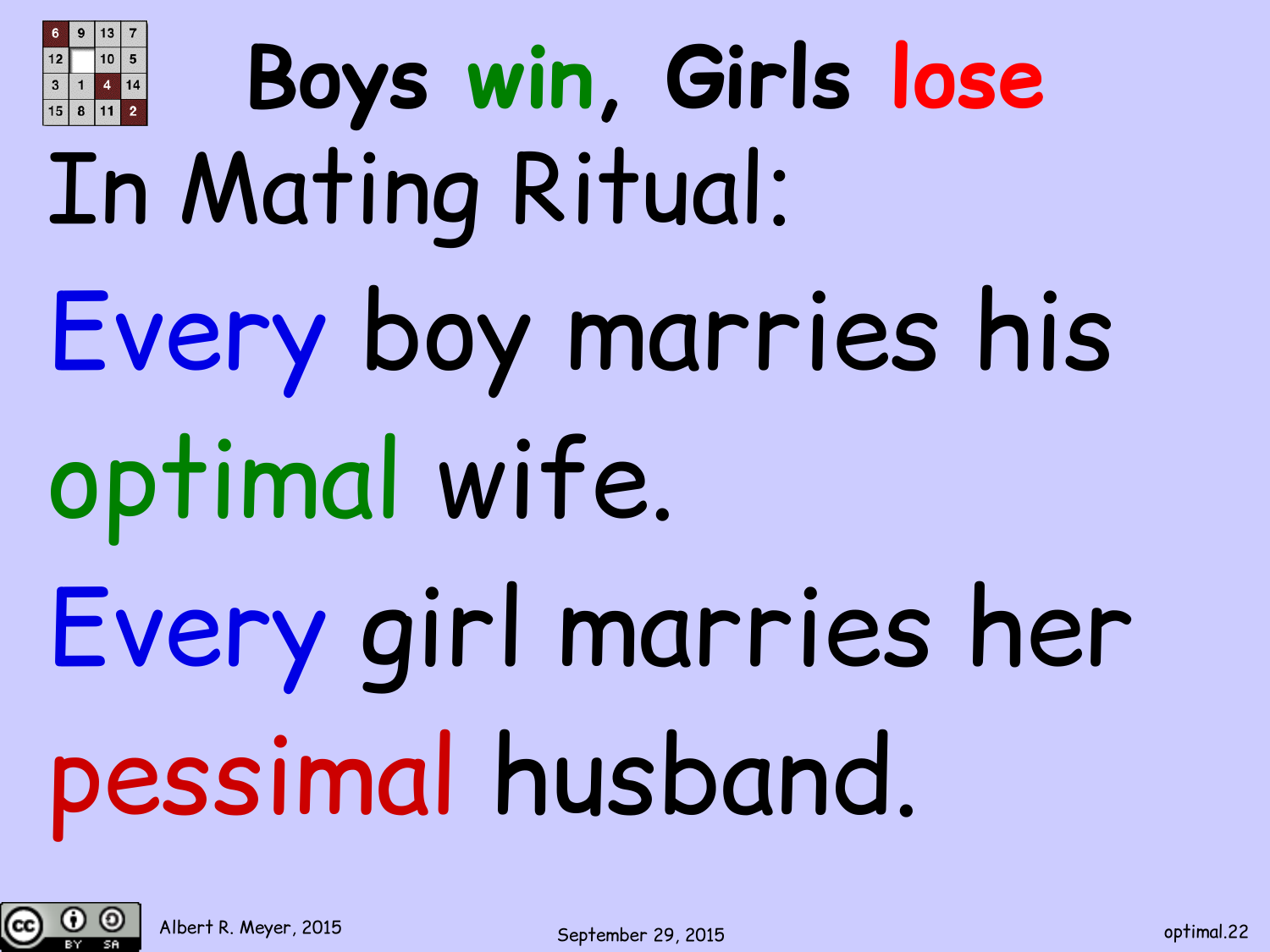

# Boys win, Girls lose
In Mating Ritual:
Every boy marries his
optimal wife.
Every girl marries her
pessimal husband.
optimal.22